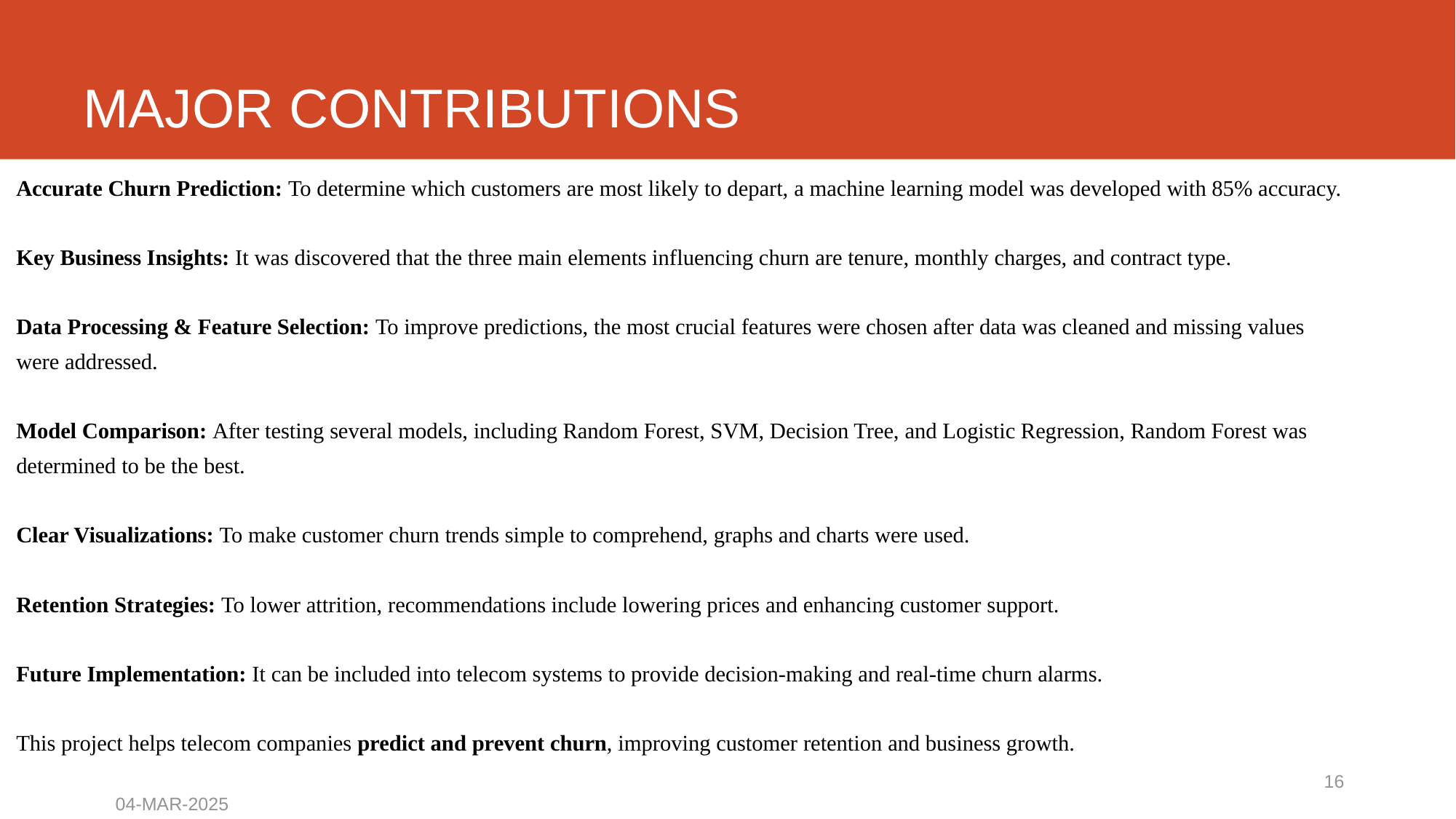

# MAJOR CONTRIBUTIONS
Accurate Churn Prediction: To determine which customers are most likely to depart, a machine learning model was developed with 85% accuracy.

Key Business Insights: It was discovered that the three main elements influencing churn are tenure, monthly charges, and contract type.

Data Processing & Feature Selection: To improve predictions, the most crucial features were chosen after data was cleaned and missing values were addressed.

Model Comparison: After testing several models, including Random Forest, SVM, Decision Tree, and Logistic Regression, Random Forest was determined to be the best.

Clear Visualizations: To make customer churn trends simple to comprehend, graphs and charts were used.

Retention Strategies: To lower attrition, recommendations include lowering prices and enhancing customer support.

Future Implementation: It can be included into telecom systems to provide decision-making and real-time churn alarms.

This project helps telecom companies predict and prevent churn, improving customer retention and business growth.

16
04-MAR-2025